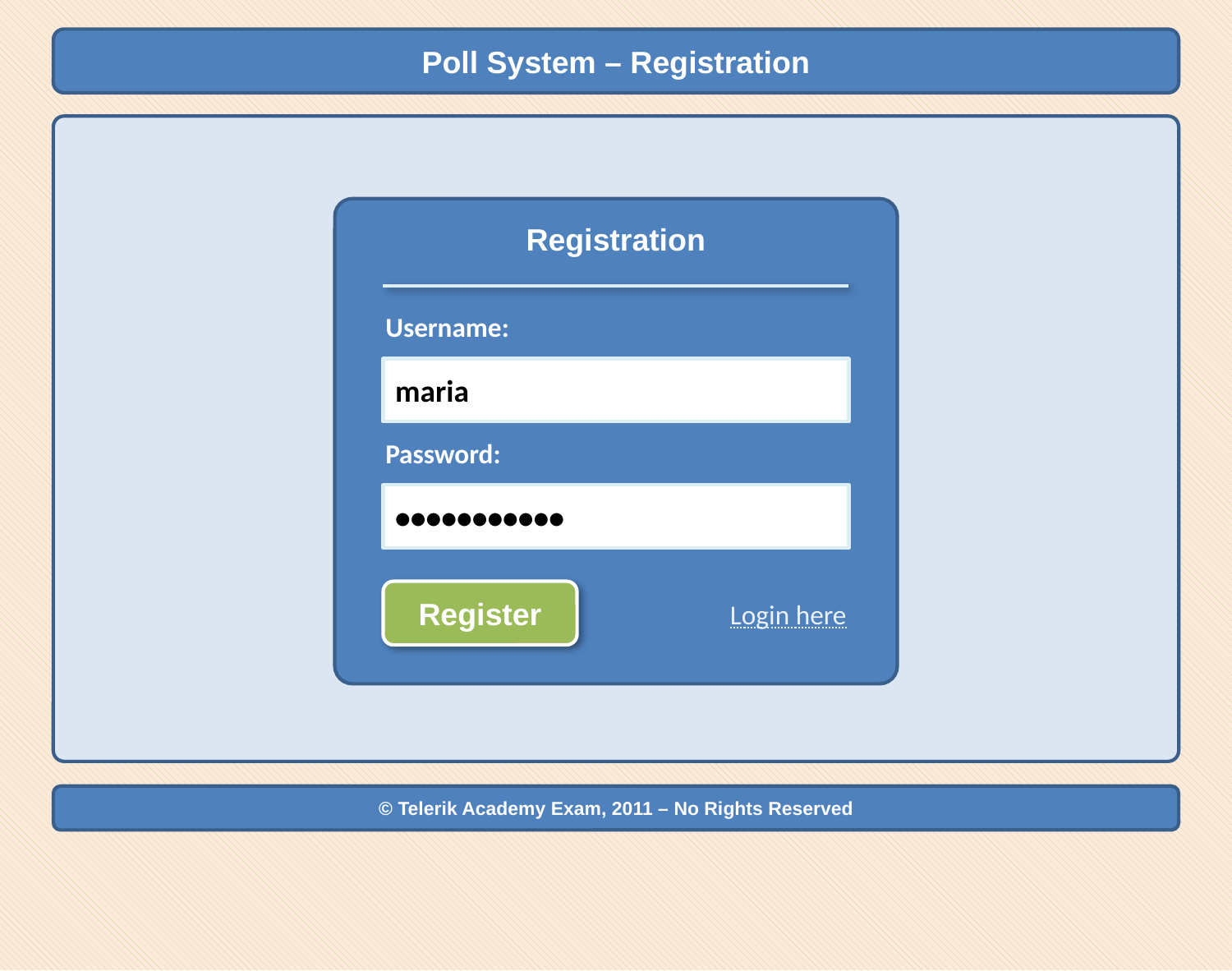

Poll System – Registration

Registration
Username:
maria
Password:
•••••••••••
Register
Login here
© Telerik Academy Exam, 2011 – No Rights Reserved